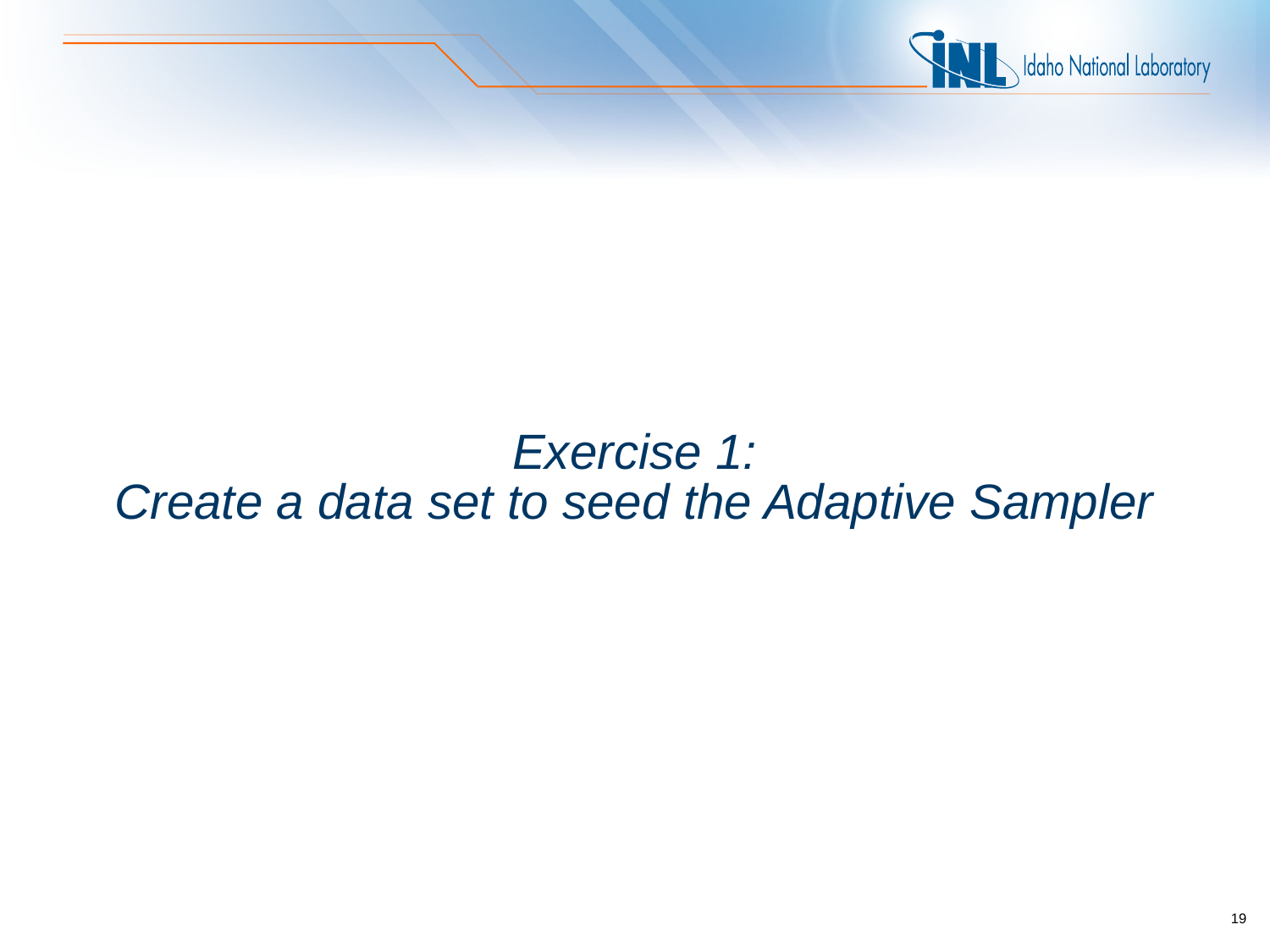

# Exercise 1: Create a data set to seed the Adaptive Sampler
19